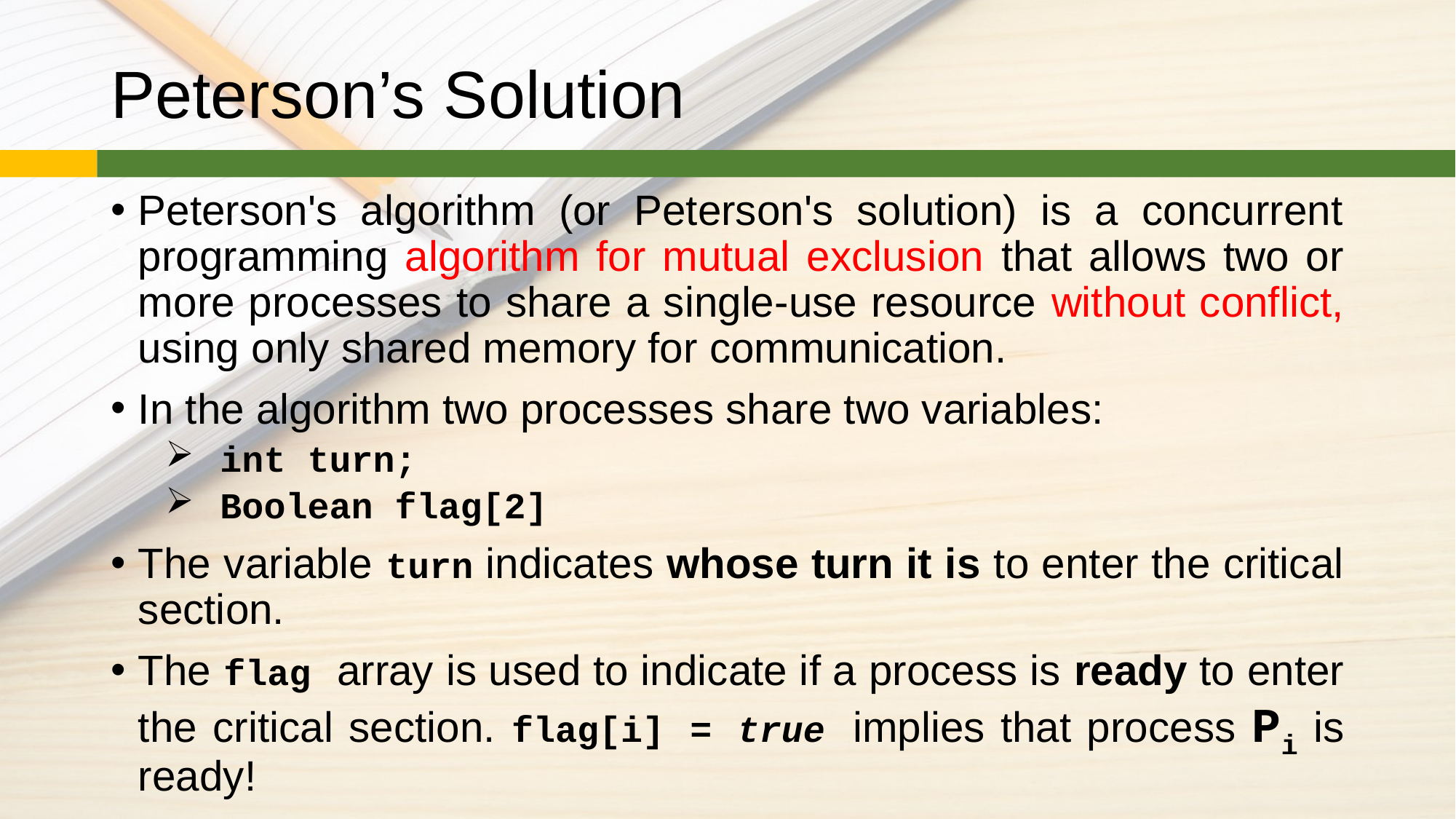

# Peterson’s Solution
Peterson's algorithm (or Peterson's solution) is a concurrent programming algorithm for mutual exclusion that allows two or more processes to share a single-use resource without conflict, using only shared memory for communication.
In the algorithm two processes share two variables:
int turn;
Boolean flag[2]
The variable turn indicates whose turn it is to enter the critical section.
The flag array is used to indicate if a process is ready to enter the critical section. flag[i] = true  implies that process Pi is ready!